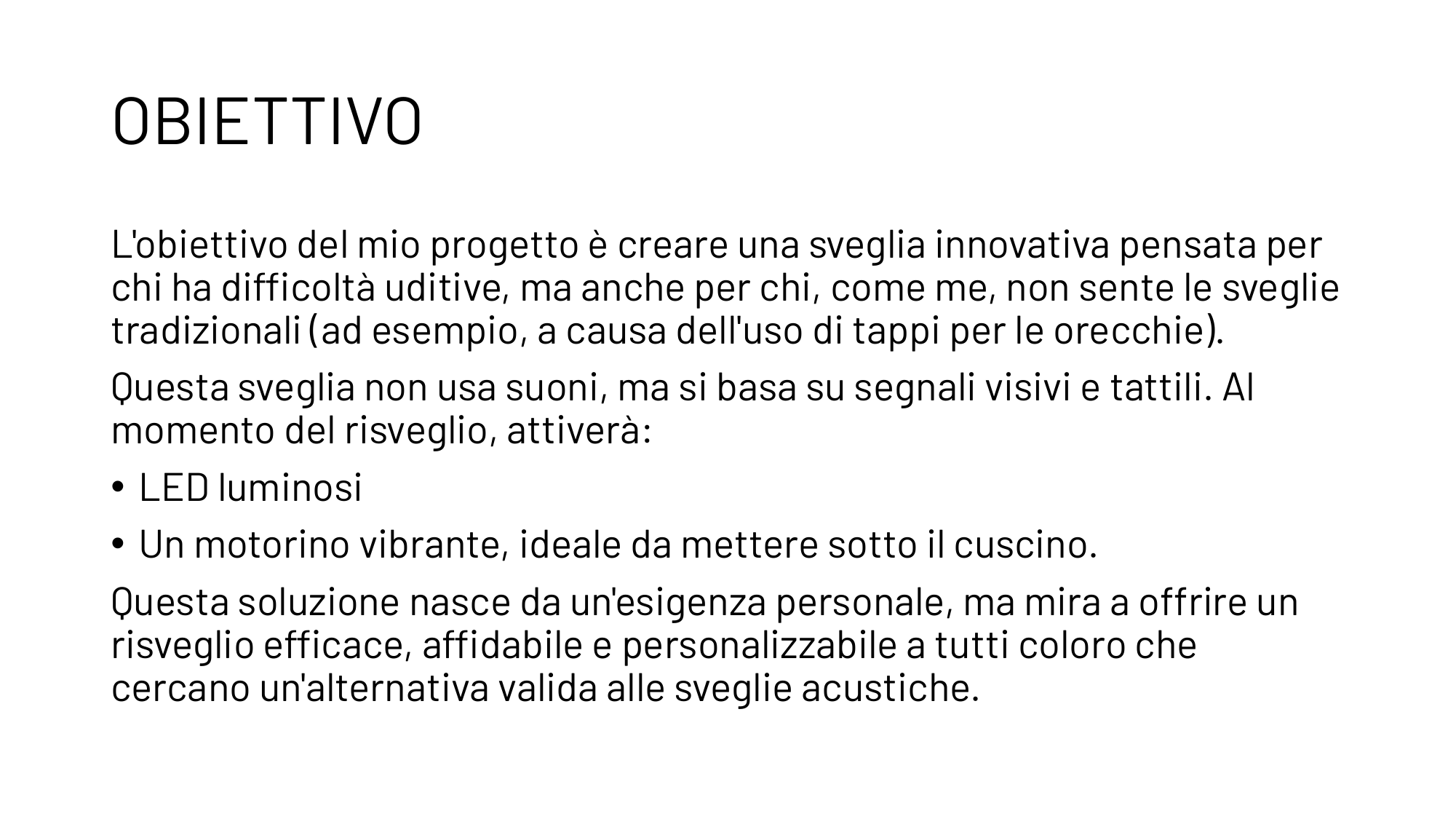

# OBIETTIVO
L'obiettivo del mio progetto è creare una sveglia innovativa pensata per chi ha difficoltà uditive, ma anche per chi, come me, non sente le sveglie tradizionali (ad esempio, a causa dell'uso di tappi per le orecchie).
Questa sveglia non usa suoni, ma si basa su segnali visivi e tattili. Al momento del risveglio, attiverà:
LED luminosi
Un motorino vibrante, ideale da mettere sotto il cuscino.
Questa soluzione nasce da un'esigenza personale, ma mira a offrire un risveglio efficace, affidabile e personalizzabile a tutti coloro che cercano un'alternativa valida alle sveglie acustiche.